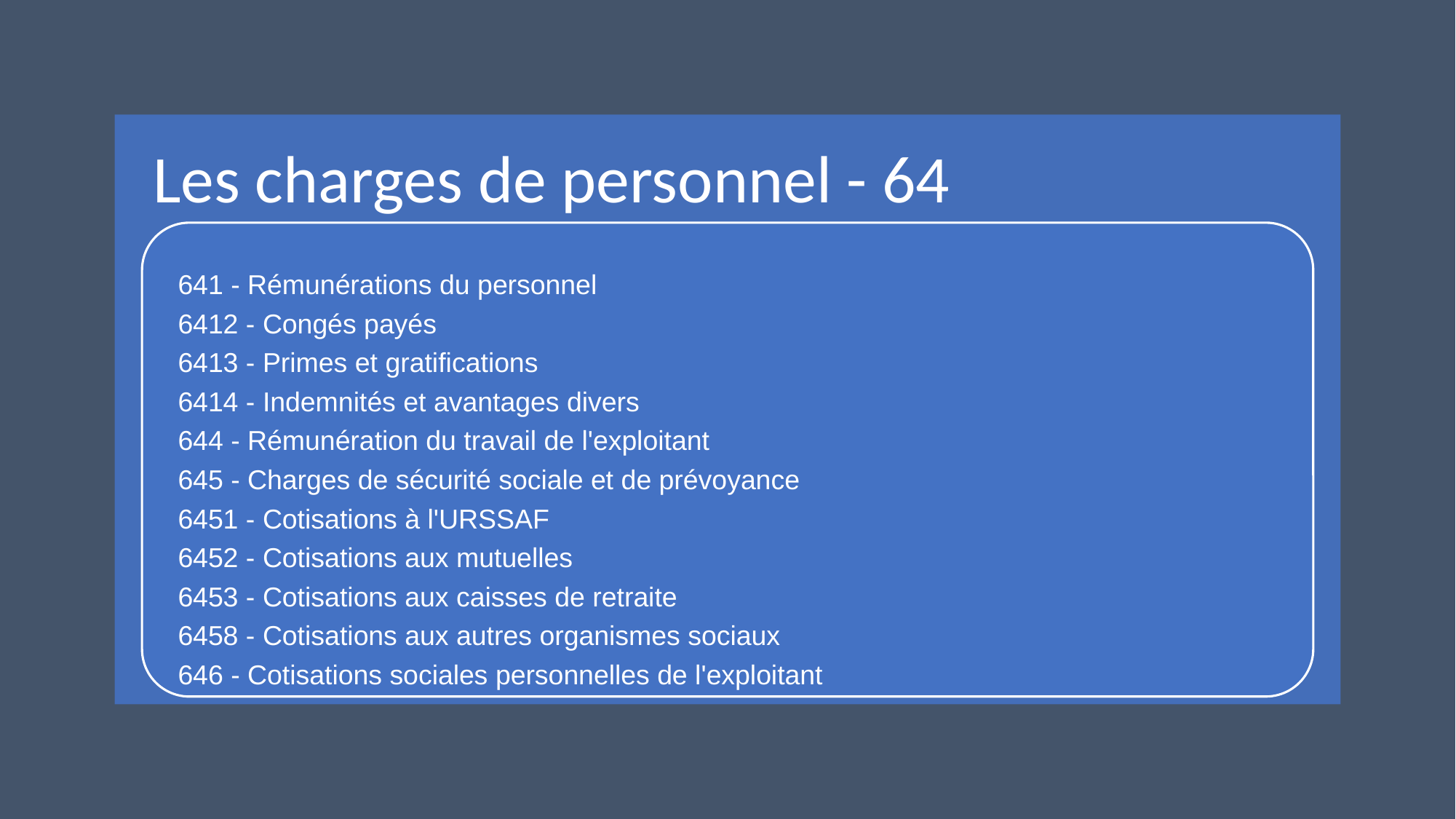

Les charges de personnel - 64

641 - Rémunérations du personnel
6412 - Congés payés
6413 - Primes et gratifications
6414 - Indemnités et avantages divers
644 - Rémunération du travail de l'exploitant
645 - Charges de sécurité sociale et de prévoyance
6451 - Cotisations à l'URSSAF
6452 - Cotisations aux mutuelles
6453 - Cotisations aux caisses de retraite
6458 - Cotisations aux autres organismes sociaux
646 - Cotisations sociales personnelles de l'exploitant